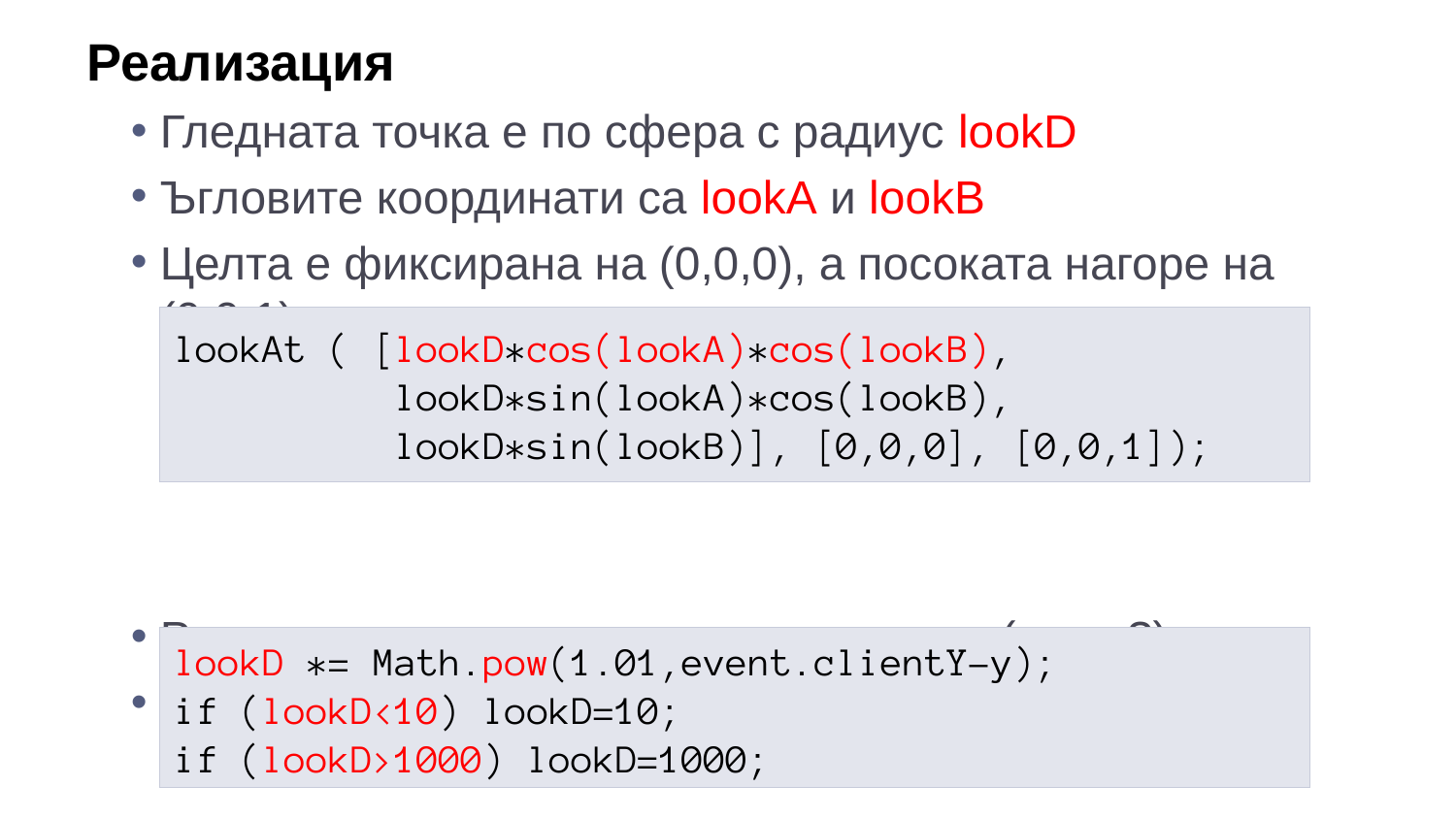

Реализация
Гледната точка е по сфера с радиус lookD
Ъгловите координати са lookA и lookB
Целта е фиксирана на (0,0,0), а посоката нагоре на (0,0,1)

Разстоянието е с повдигане на степен (защо?)
Добавени са ограничения за допустимо разстояние
lookAt ( [lookD*cos(lookA)*cos(lookB),
          lookD*sin(lookA)*cos(lookB),
          lookD*sin(lookB)], [0,0,0], [0,0,1]);
lookD *= Math.pow(1.01,event.clientY-y);
if (lookD<10) lookD=10;
if (lookD>1000) lookD=1000;